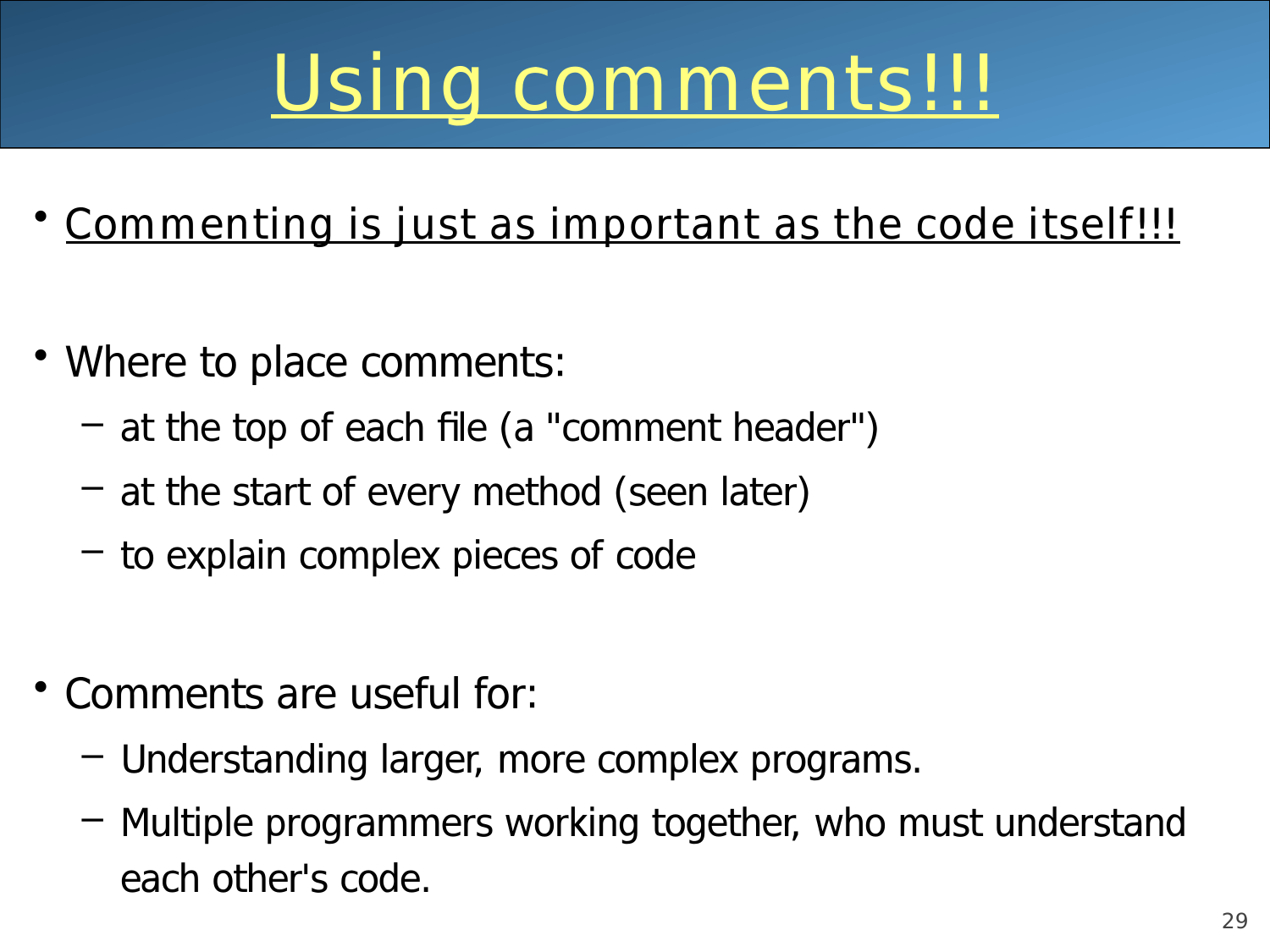

# Using comments!!!
Commenting is just as important as the code itself!!!

Where to place comments:
at the top of each file (a "comment header")
at the start of every method (seen later)
to explain complex pieces of code

Comments are useful for:
Understanding larger, more complex programs.
Multiple programmers working together, who must understand each other's code.